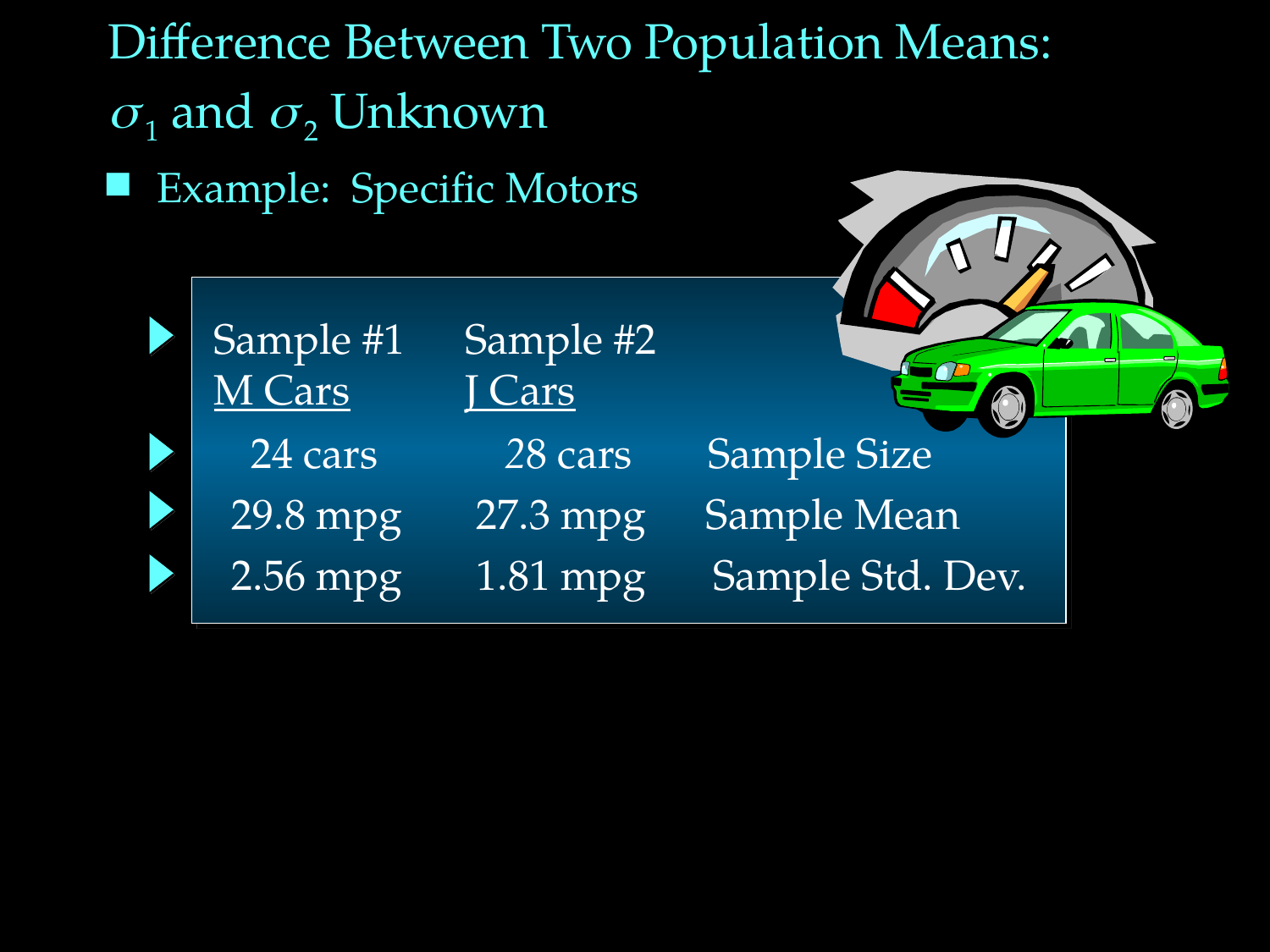

Difference Between Two Population Means:
σ 1 and σ 2 Unknown
Example:  Specific Motors

Sample #1
M Cars
Sample #2
J Cars

  24 cars	  28 cars
Sample Size

29.8 mpg       27.3 mpg
Sample Mean

2.56 mpg       1.81 mpg
Sample Std. Dev.